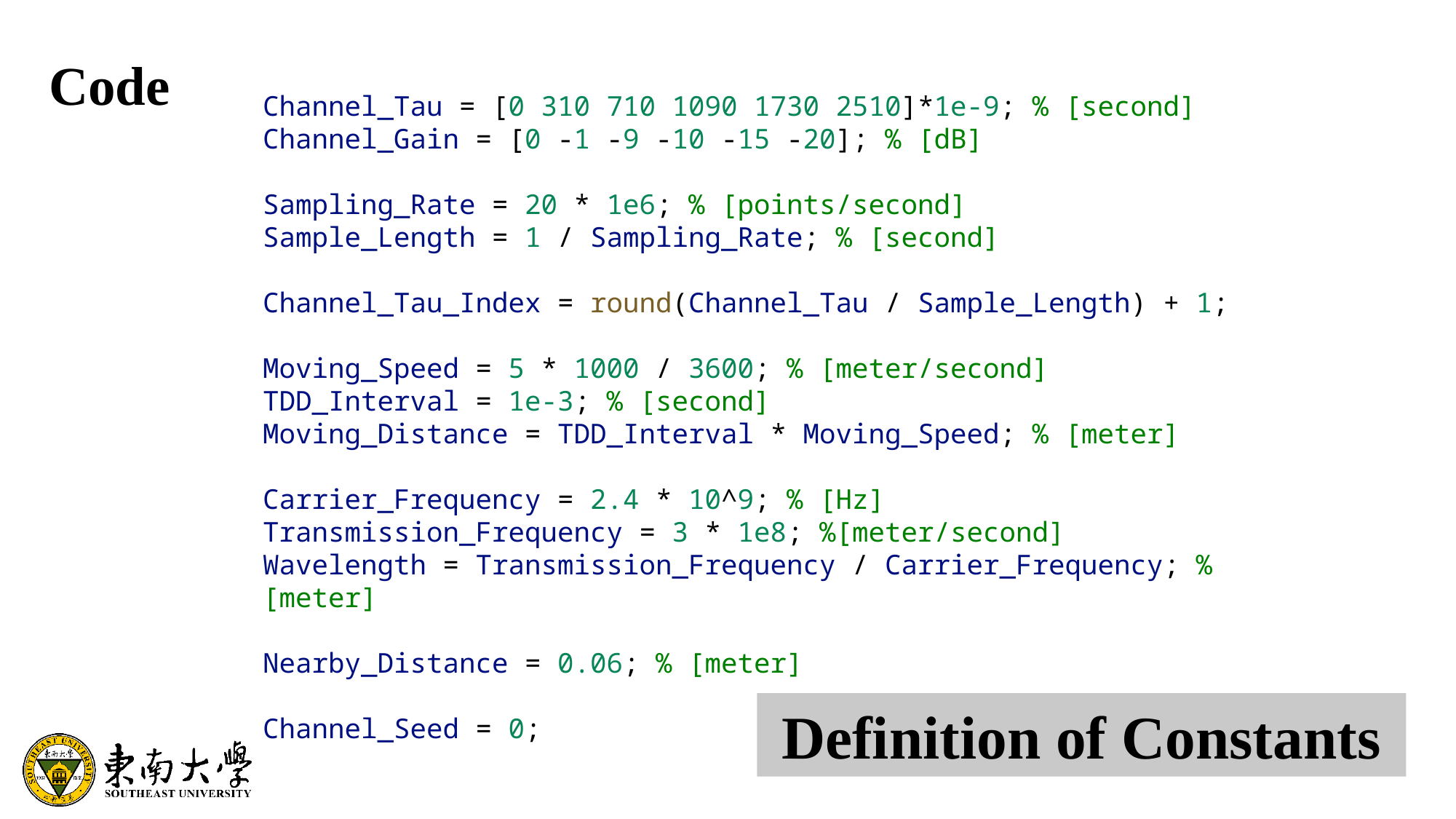

Code
Channel_Tau = [0 310 710 1090 1730 2510]*1e-9; % [second]
Channel_Gain = [0 -1 -9 -10 -15 -20]; % [dB]
Sampling_Rate = 20 * 1e6; % [points/second]
Sample_Length = 1 / Sampling_Rate; % [second]
Channel_Tau_Index = round(Channel_Tau / Sample_Length) + 1;
Moving_Speed = 5 * 1000 / 3600; % [meter/second]
TDD_Interval = 1e-3; % [second]
Moving_Distance = TDD_Interval * Moving_Speed; % [meter]
Carrier_Frequency = 2.4 * 10^9; % [Hz]
Transmission_Frequency = 3 * 1e8; %[meter/second]
Wavelength = Transmission_Frequency / Carrier_Frequency; % [meter]
Nearby_Distance = 0.06; % [meter]
Channel_Seed = 0;
Definition of Constants